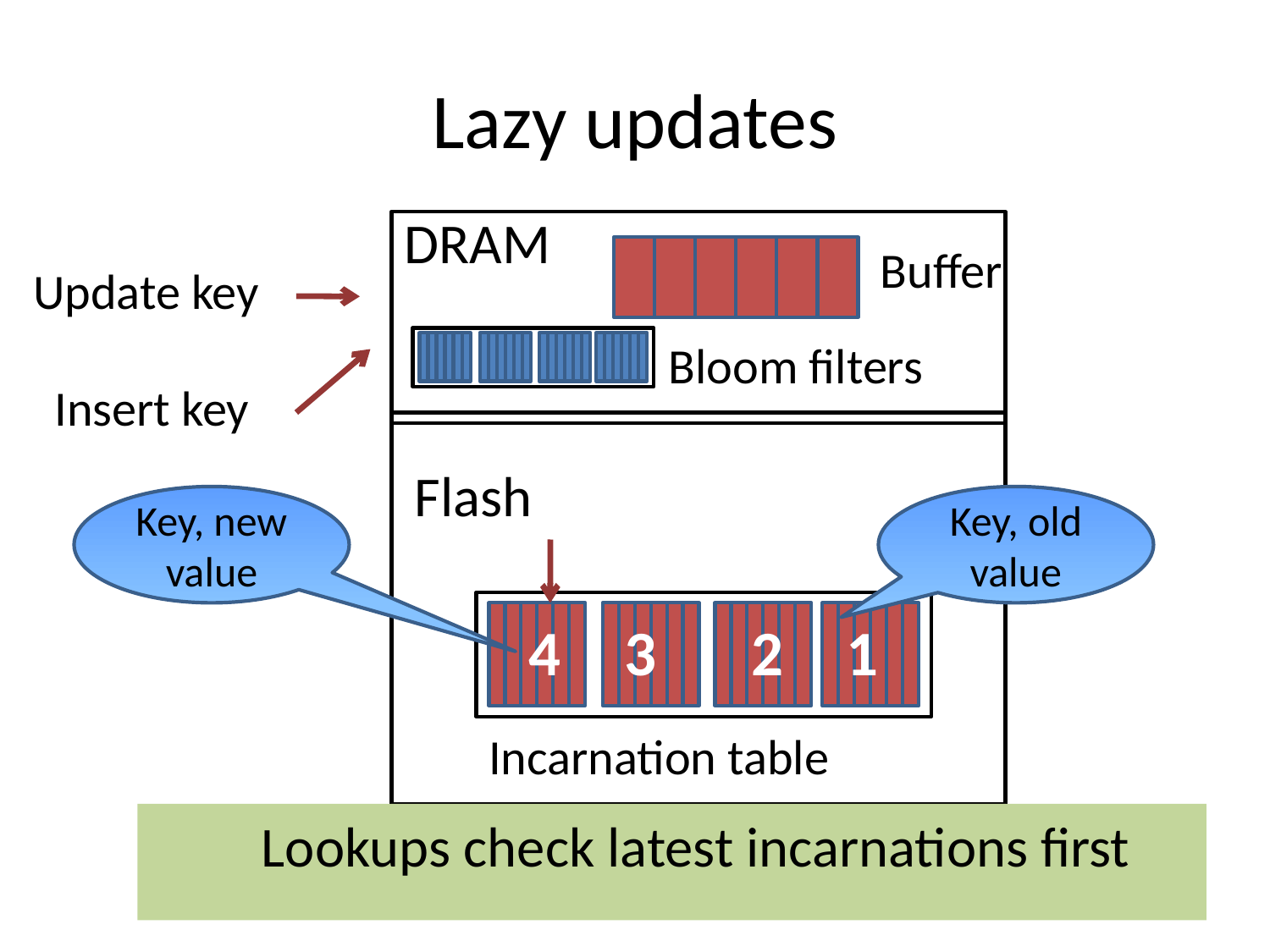

# Lazy updates
DRAM

Buffer

Bloom filters

Flash

Incarnation table
Update key
Insert key
Key, new value
Key, old value
4
3
2
1
	Lookups check latest incarnations first